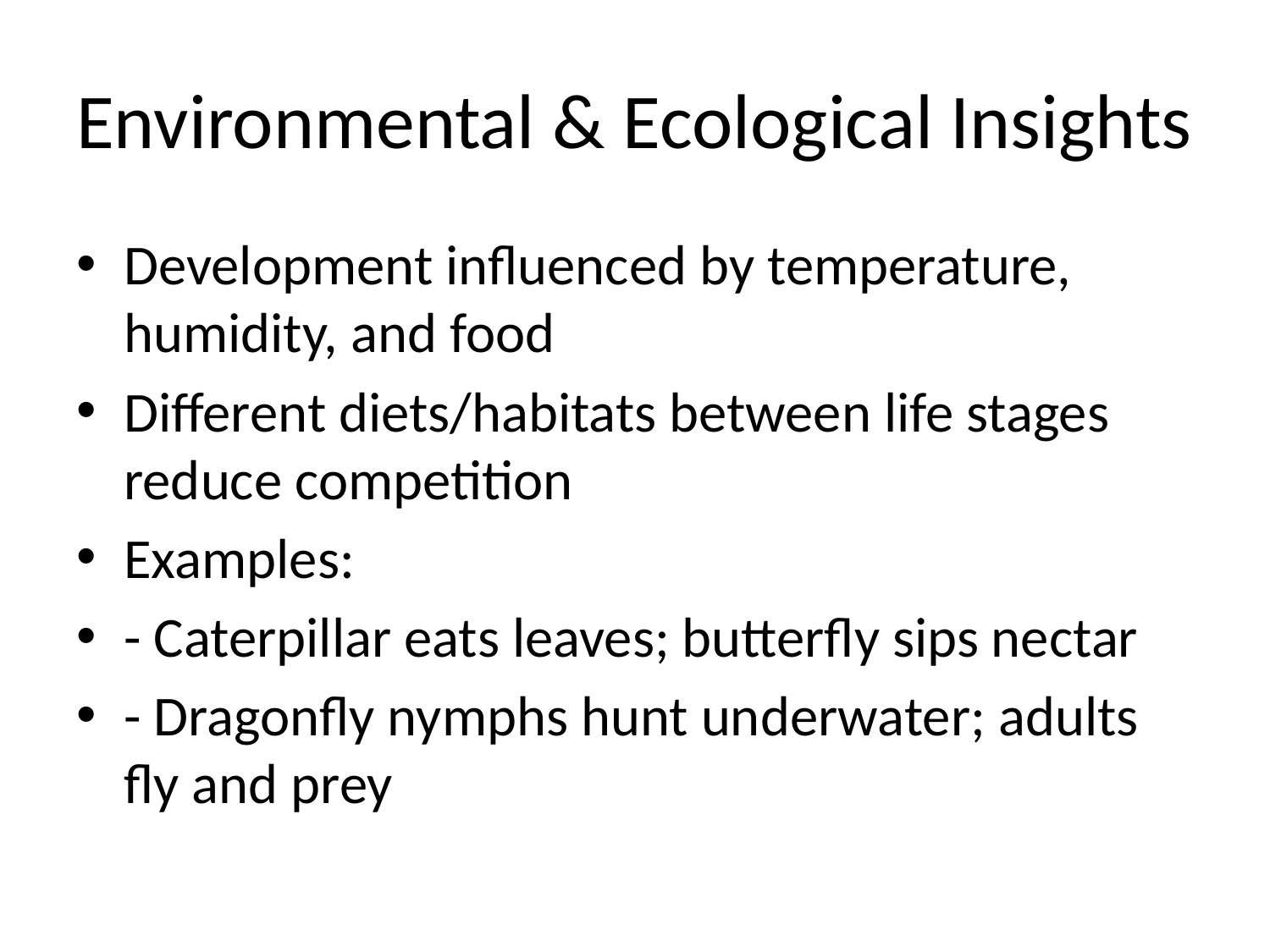

# Environmental & Ecological Insights
Development influenced by temperature, humidity, and food
Different diets/habitats between life stages reduce competition
Examples:
- Caterpillar eats leaves; butterfly sips nectar
- Dragonfly nymphs hunt underwater; adults fly and prey